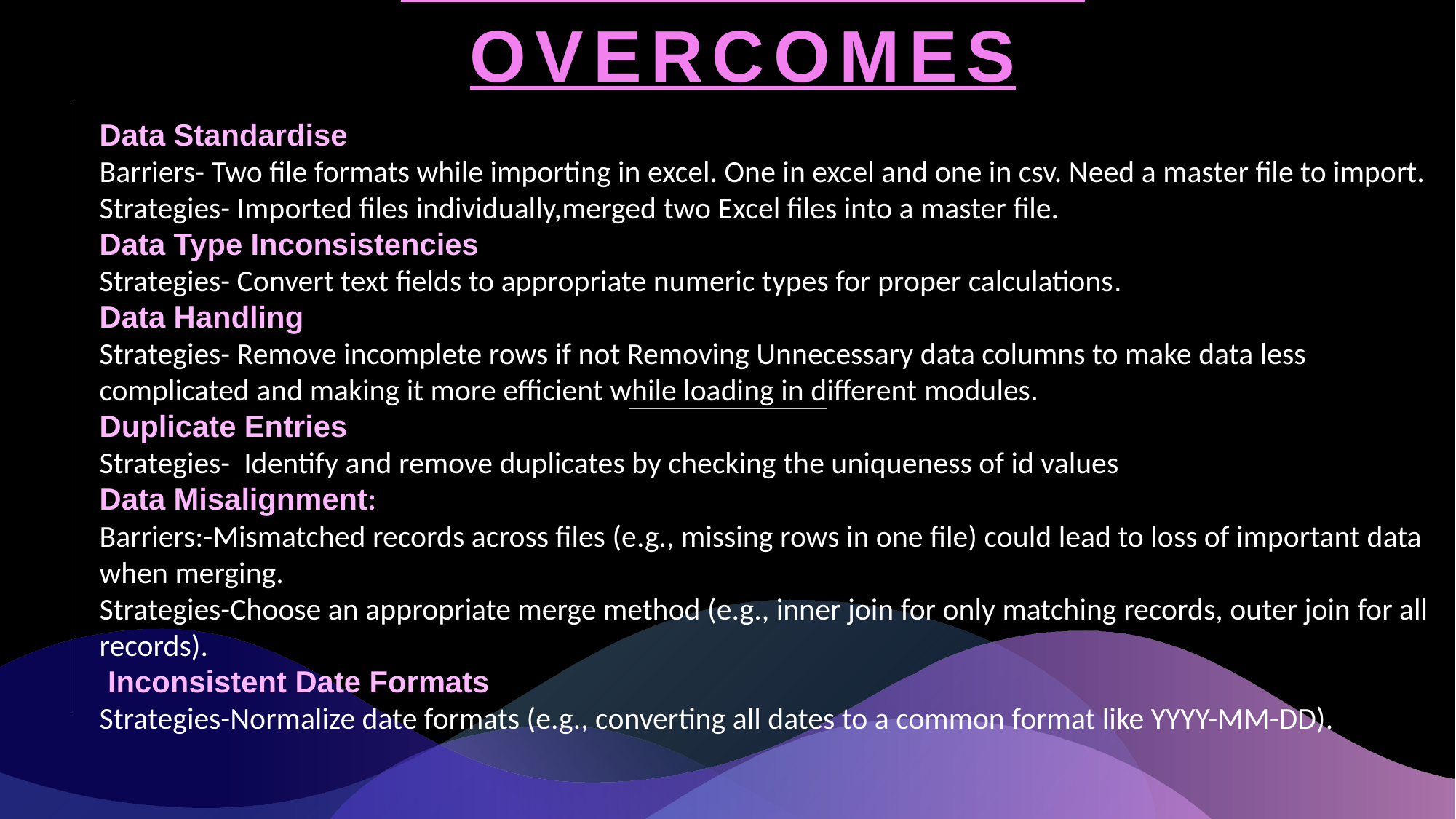

# CHALLENGES & OVERCOMES
Data Standardise
Barriers- Two file formats while importing in excel. One in excel and one in csv. Need a master file to import.
Strategies- Imported files individually,merged two Excel files into a master file.
Data Type Inconsistencies
Strategies- Convert text fields to appropriate numeric types for proper calculations.
Data Handling
Strategies- Remove incomplete rows if not Removing Unnecessary data columns to make data less complicated and making it more efficient while loading in different modules.
Duplicate Entries
Strategies-  Identify and remove duplicates by checking the uniqueness of id values
Data Misalignment:
Barriers:-Mismatched records across files (e.g., missing rows in one file) could lead to loss of important data when merging.
Strategies-Choose an appropriate merge method (e.g., inner join for only matching records, outer join for all records).
 Inconsistent Date Formats
Strategies-Normalize date formats (e.g., converting all dates to a common format like YYYY-MM-DD).